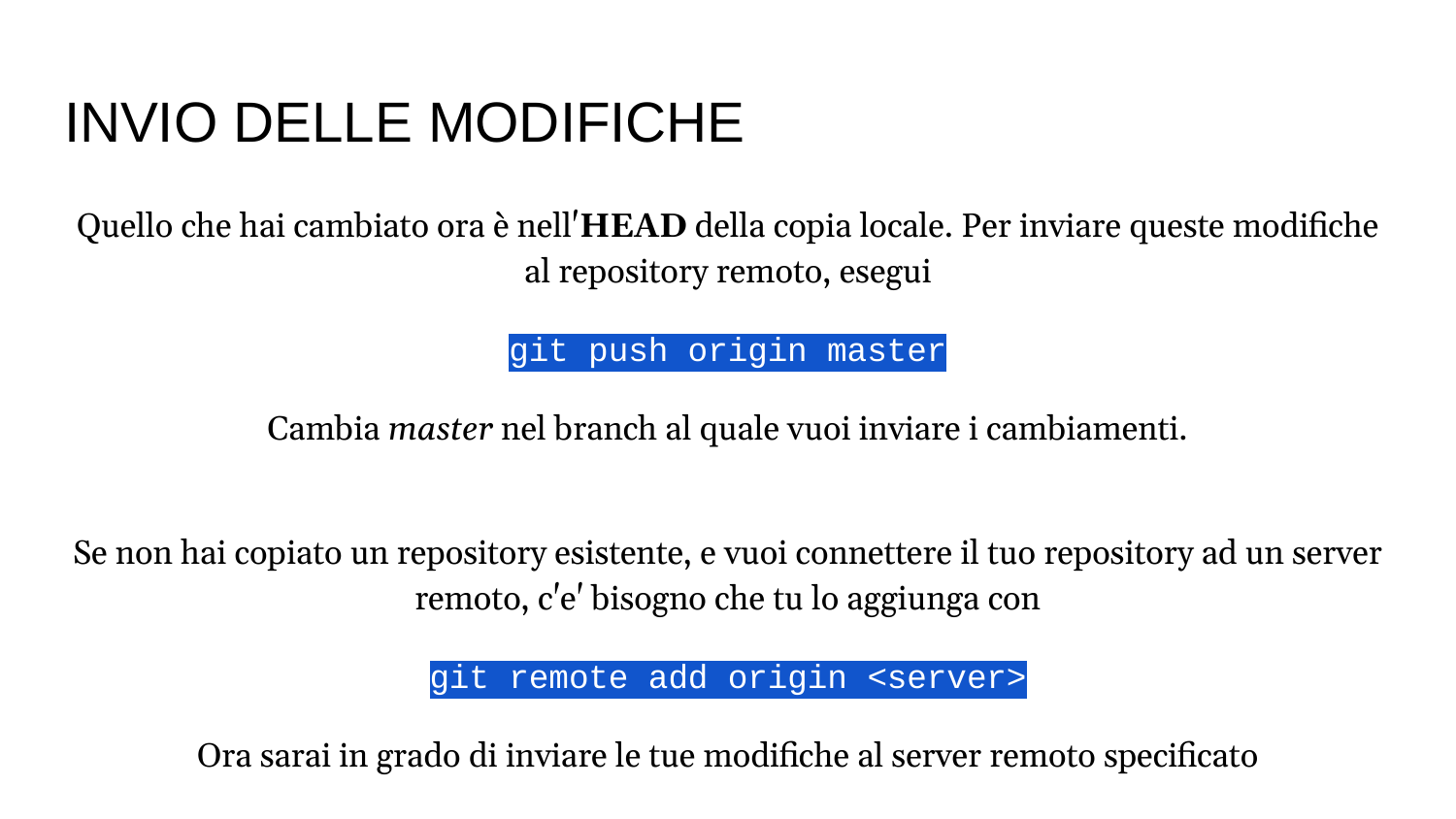

# INVIO DELLE MODIFICHE
Quello che hai cambiato ora è nell'HEAD della copia locale. Per inviare queste modifiche al repository remoto, esegui
git push origin master
Cambia master nel branch al quale vuoi inviare i cambiamenti.

Se non hai copiato un repository esistente, e vuoi connettere il tuo repository ad un server remoto, c'e' bisogno che tu lo aggiunga con
git remote add origin <server>
Ora sarai in grado di inviare le tue modifiche al server remoto specificato